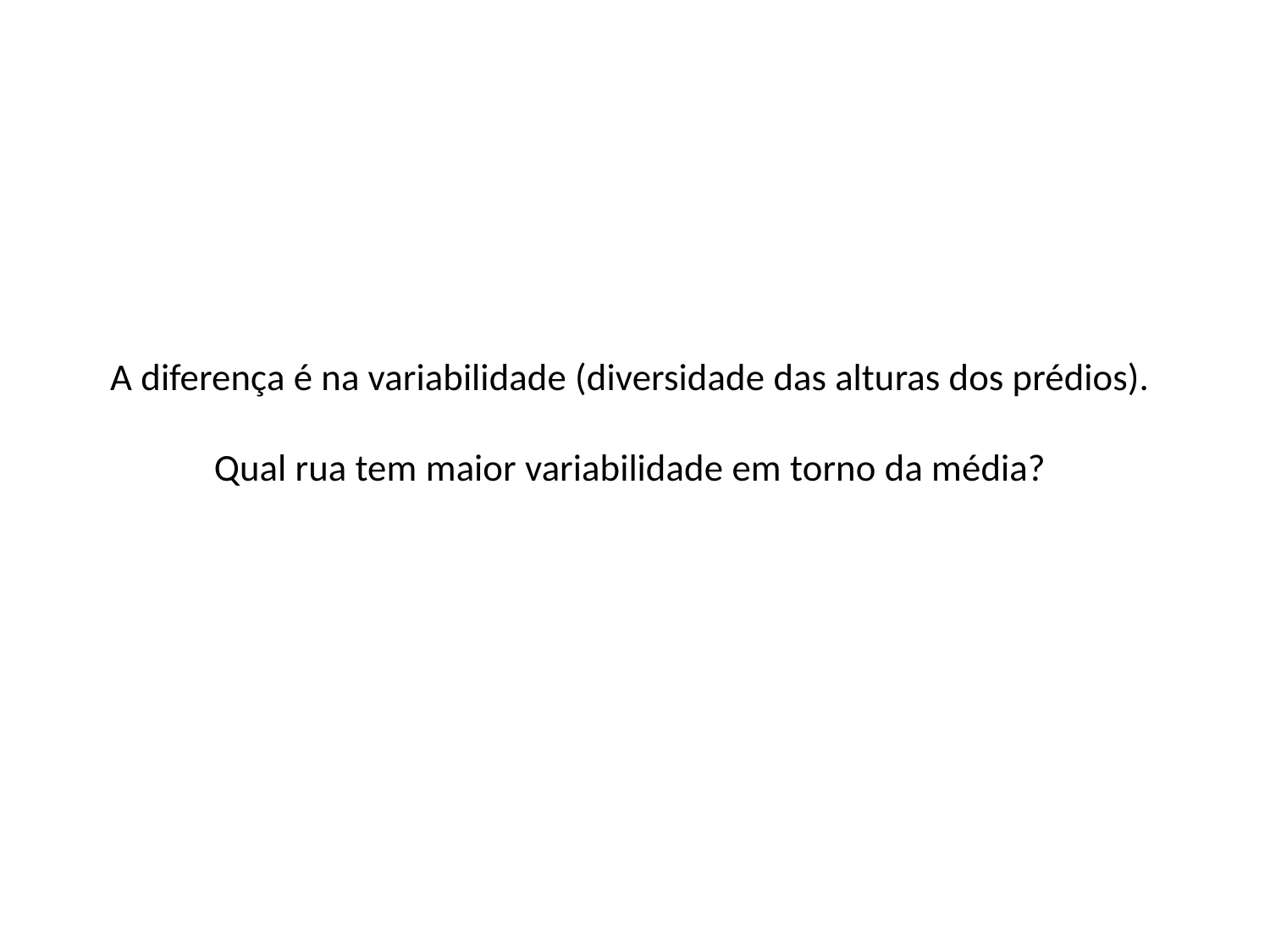

# A diferença é na variabilidade (diversidade das alturas dos prédios). Qual rua tem maior variabilidade em torno da média?